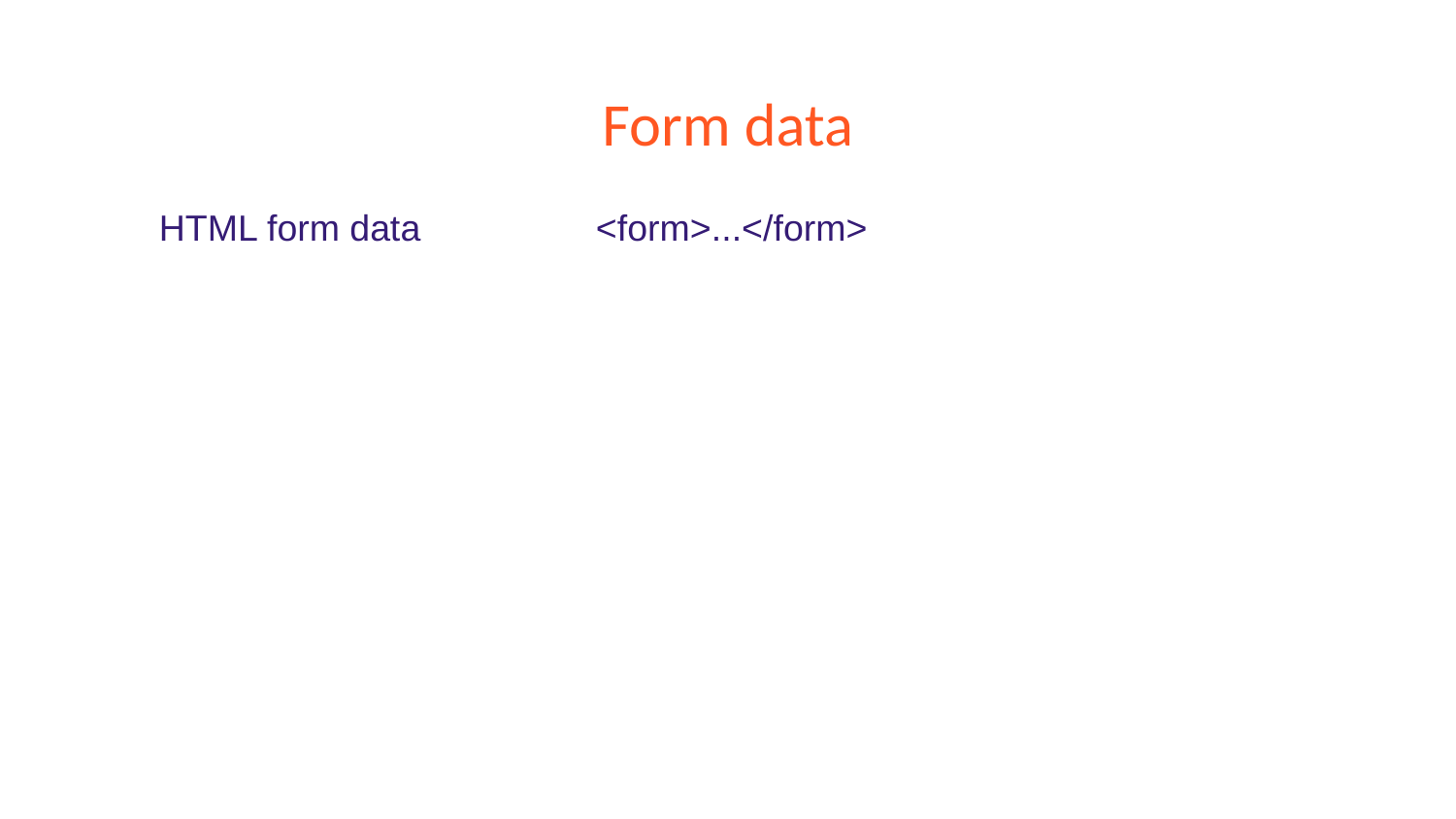

# Form data
HTML form data 		<form>...</form>